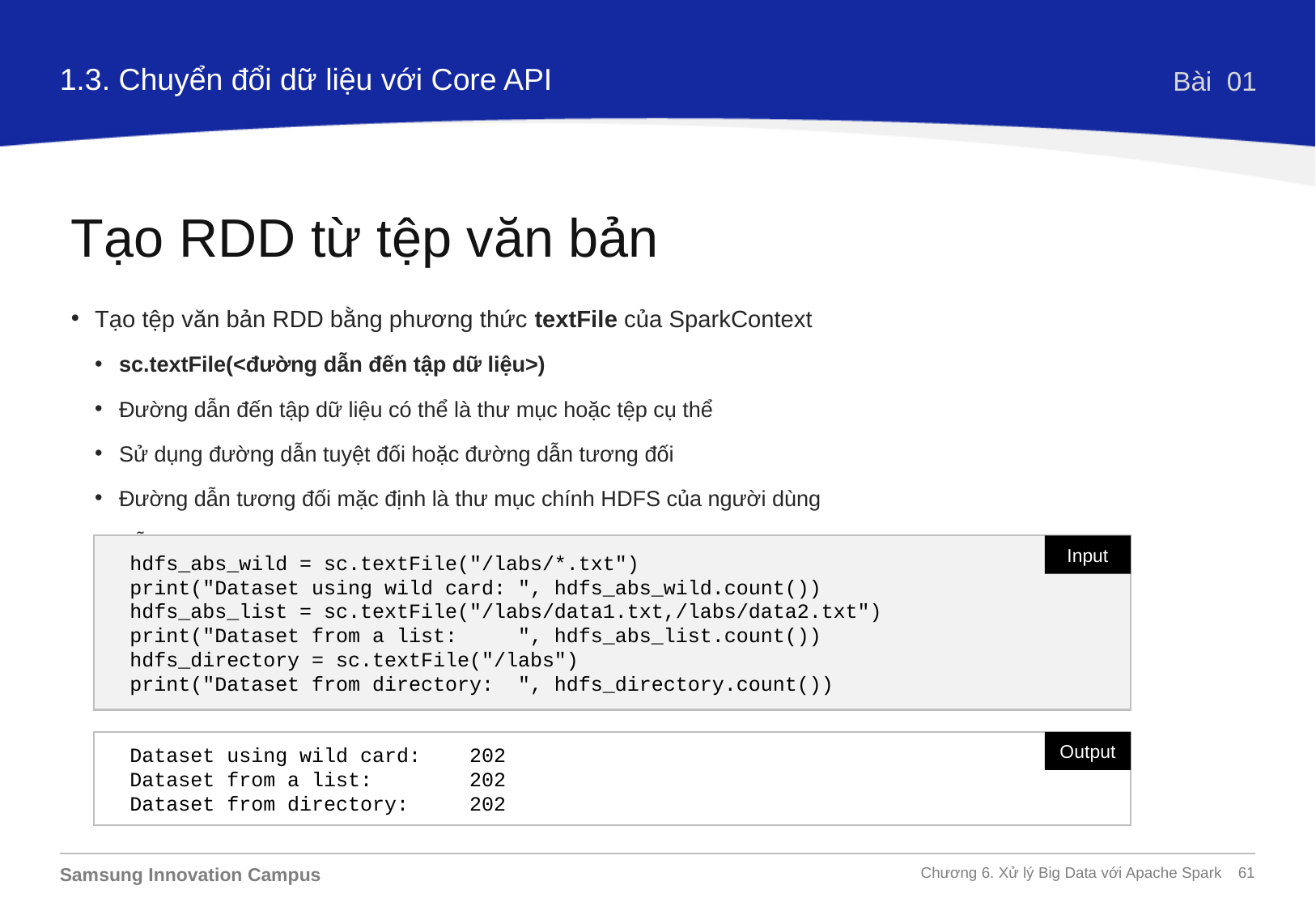

1.3. Chuyển đổi dữ liệu với Core API
Bài  01
Tạo RDD từ tệp văn bản
Tạo tệp văn bản RDD bằng phương thức textFile của SparkContext
sc.textFile(<đường dẫn đến tập dữ liệu>)
Đường dẫn đến tập dữ liệu có thể là thư mục hoặc tệp cụ thể
Sử dụng đường dẫn tuyệt đối hoặc đường dẫn tương đối
Đường dẫn tương đối mặc định là thư mục chính HDFS của người dùng
Hỗ trợ ký tự đại diện
hdfs_abs_wild = sc.textFile("/labs/*.txt")
print("Dataset using wild card: ", hdfs_abs_wild.count())
hdfs_abs_list = sc.textFile("/labs/data1.txt,/labs/data2.txt")
print("Dataset from a list:     ", hdfs_abs_list.count())
hdfs_directory = sc.textFile("/labs")
print("Dataset from directory:  ", hdfs_directory.count())
Input
Output
Dataset using wild card:    202
Dataset from a list:        202
Dataset from directory:     202